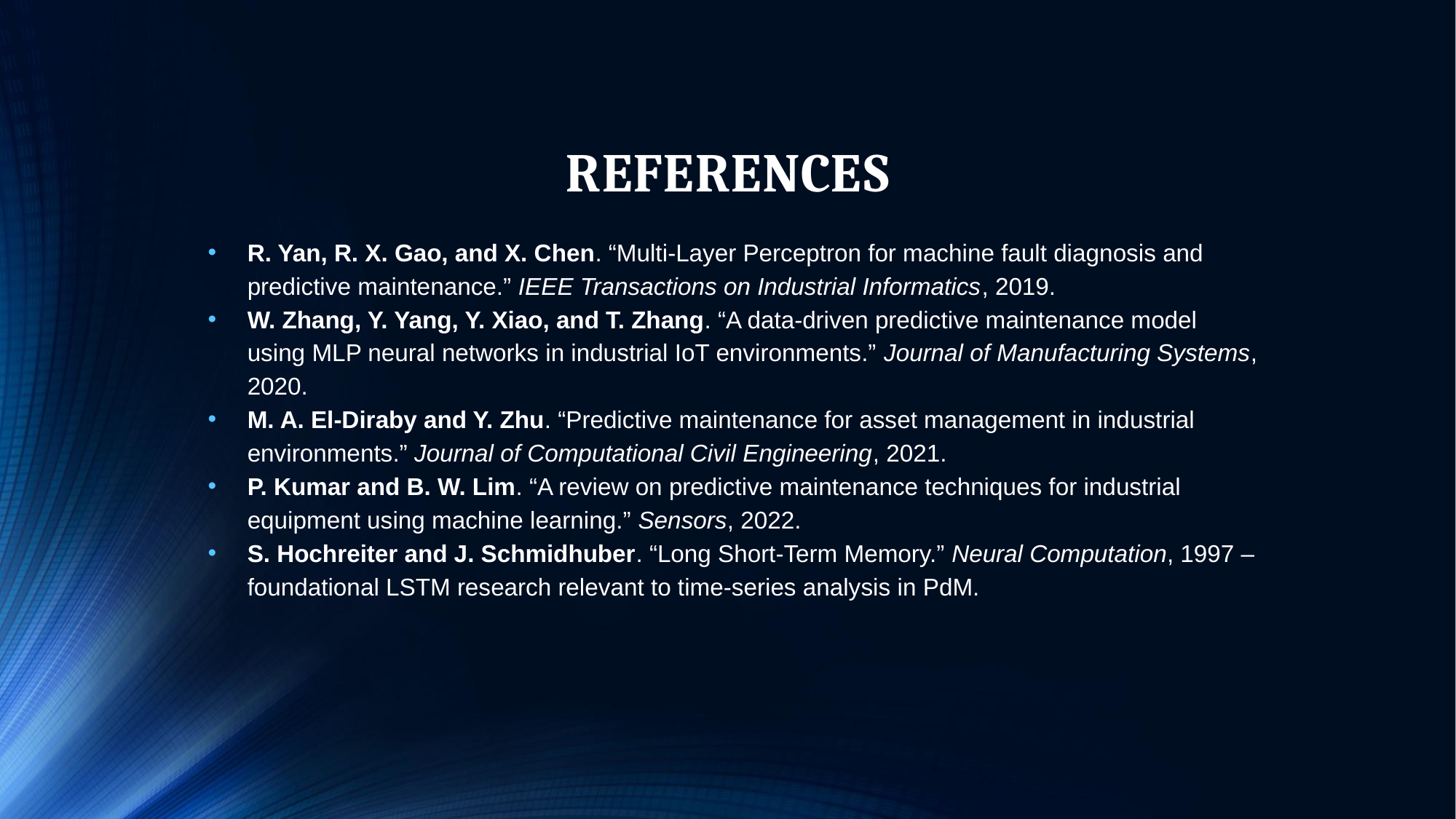

# REFERENCES
R. Yan, R. X. Gao, and X. Chen. “Multi-Layer Perceptron for machine fault diagnosis and predictive maintenance.” IEEE Transactions on Industrial Informatics, 2019.
W. Zhang, Y. Yang, Y. Xiao, and T. Zhang. “A data-driven predictive maintenance model using MLP neural networks in industrial IoT environments.” Journal of Manufacturing Systems, 2020.
M. A. El-Diraby and Y. Zhu. “Predictive maintenance for asset management in industrial environments.” Journal of Computational Civil Engineering, 2021.
P. Kumar and B. W. Lim. “A review on predictive maintenance techniques for industrial equipment using machine learning.” Sensors, 2022.
S. Hochreiter and J. Schmidhuber. “Long Short-Term Memory.” Neural Computation, 1997 – foundational LSTM research relevant to time-series analysis in PdM.